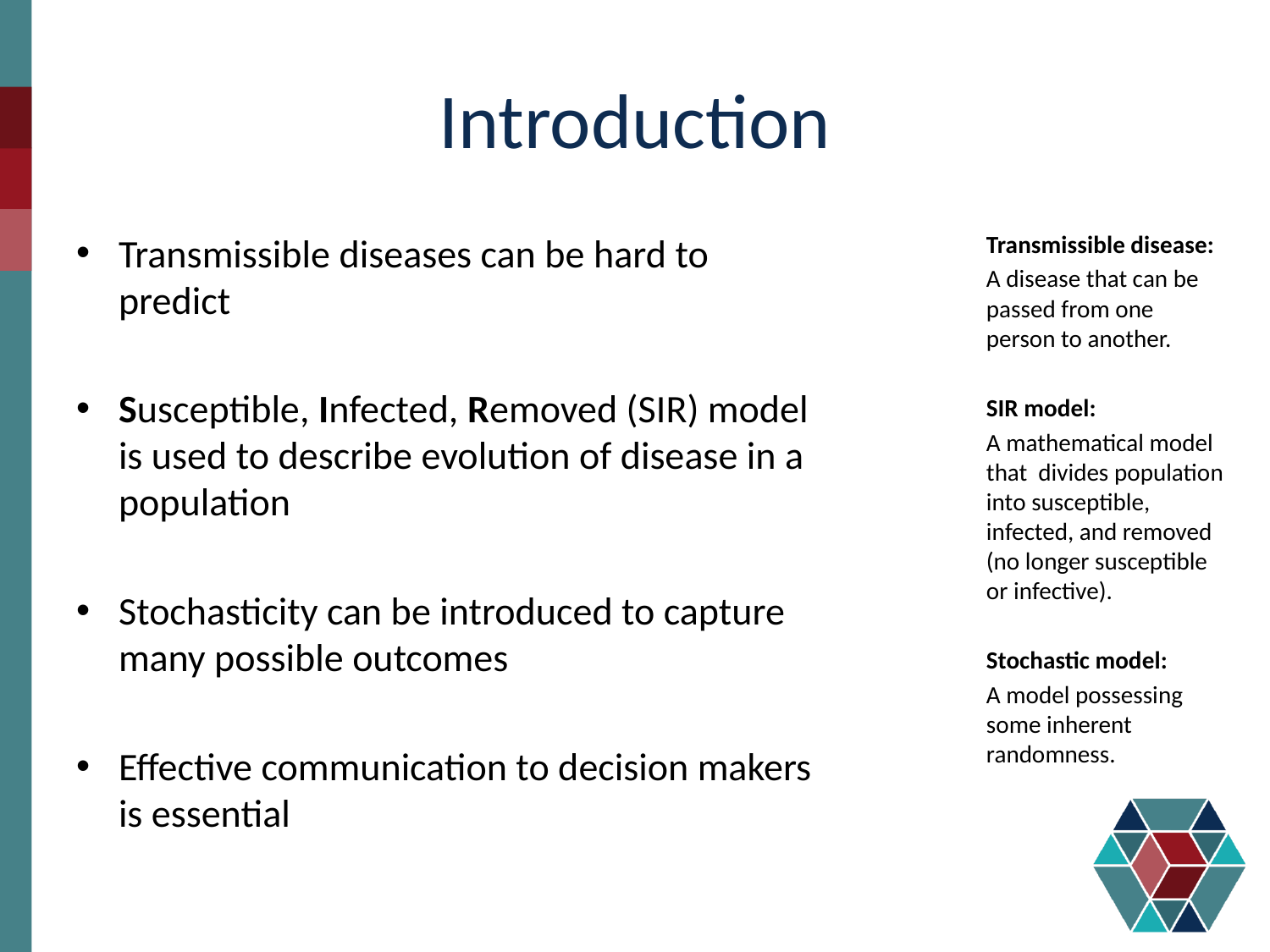

# Introduction
Transmissible diseases can be hard to predict

Susceptible, Infected, Removed (SIR) model is used to describe evolution of disease in a population

Stochasticity can be introduced to capture many possible outcomes

Effective communication to decision makers is essential

Transmissible disease:
A disease that can be passed from one person to another.

SIR model:
A mathematical model that  divides population into susceptible, infected, and removed (no longer susceptible or infective).

Stochastic model:
A model possessing some inherent randomness.